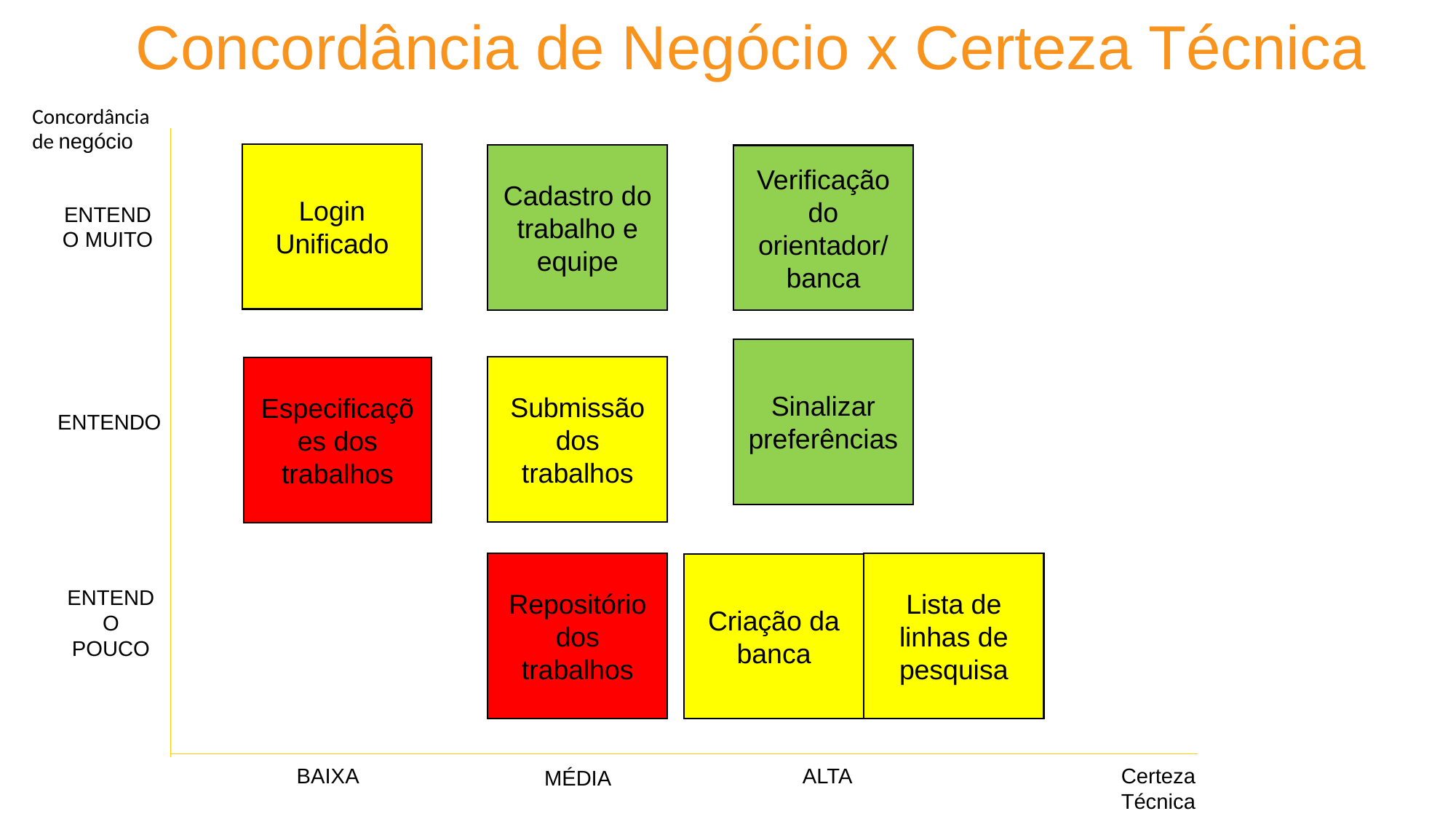

# Concordância de Negócio x Certeza Técnica
Concordância de negócio

Login Unificado

Cadastro do trabalho e equipe

Verificação do orientador/
banca

ENTENDO MUITO

Sinalizar preferências

Submissão dos trabalhos
Especificações dos trabalhos
ENTENDO
Repositório dos trabalhos
Lista de linhas de pesquisa
Criação da banca
ENTENDO POUCO
BAIXA
ALTA
Certeza Técnica
MÉDIA